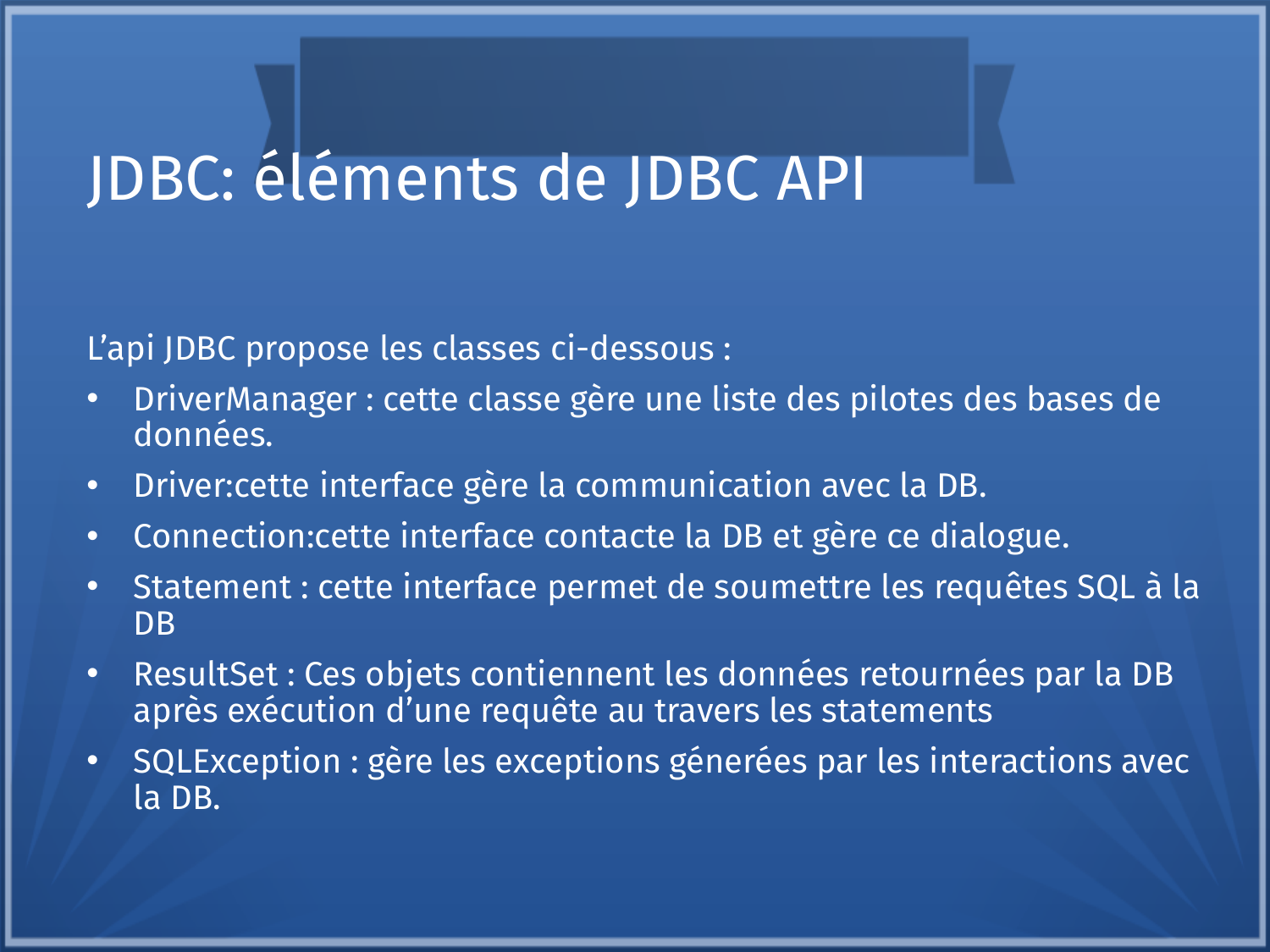

JDBC: éléments de JDBC API
L’api JDBC propose les classes ci-dessous :
DriverManager : cette classe gère une liste des pilotes des bases de données.
Driver:cette interface gère la communication avec la DB.
Connection:cette interface contacte la DB et gère ce dialogue.
Statement : cette interface permet de soumettre les requêtes SQL à la DB
ResultSet : Ces objets contiennent les données retournées par la DB après exécution d’une requête au travers les statements
SQLException : gère les exceptions génerées par les interactions avec la DB.